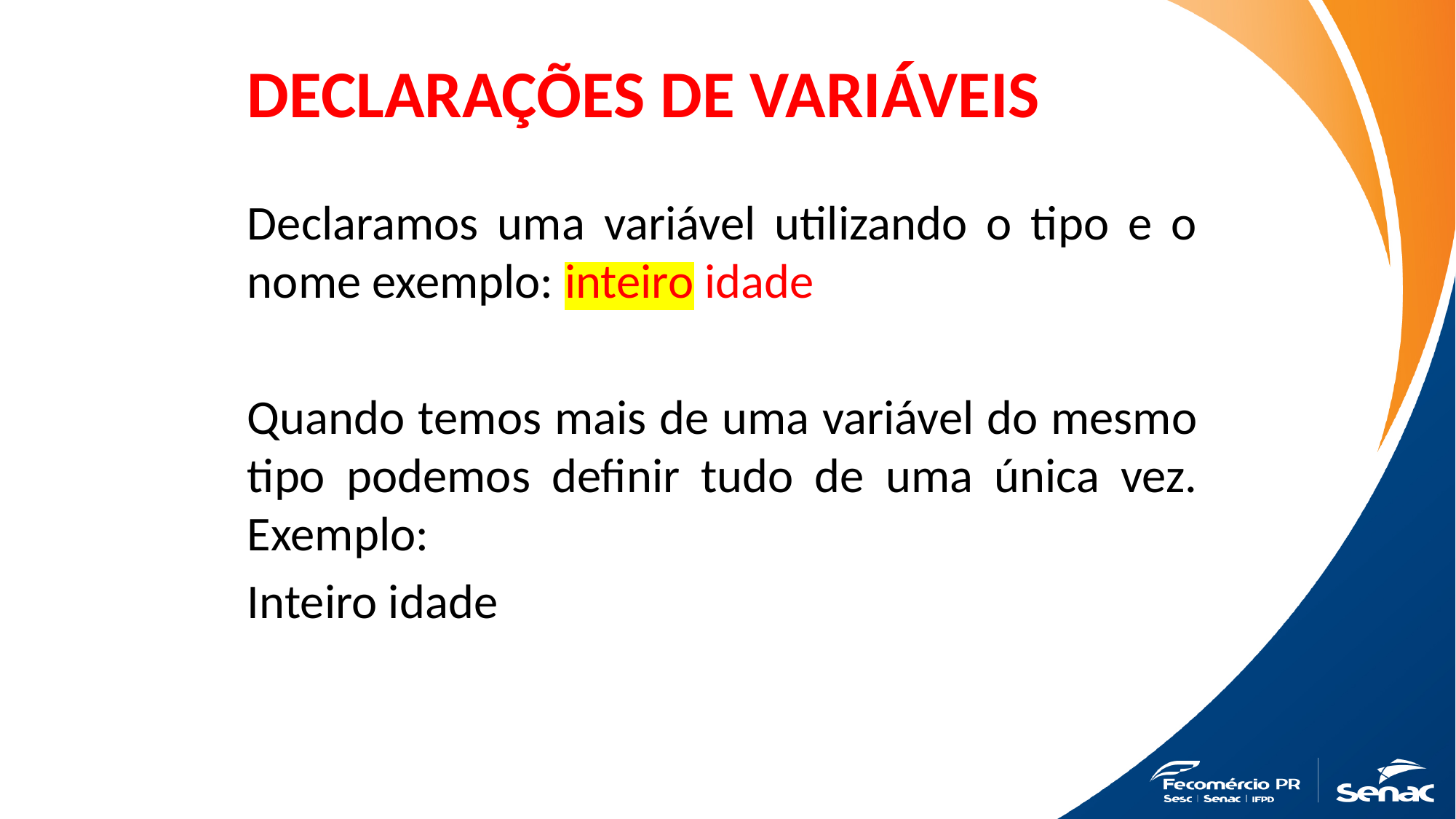

# DECLARAÇÕES DE VARIÁVEIS
Declaramos uma variável utilizando o tipo e o nome exemplo: inteiro idade

Quando temos mais de uma variável do mesmo tipo podemos definir tudo de uma única vez. Exemplo:
Inteiro idade